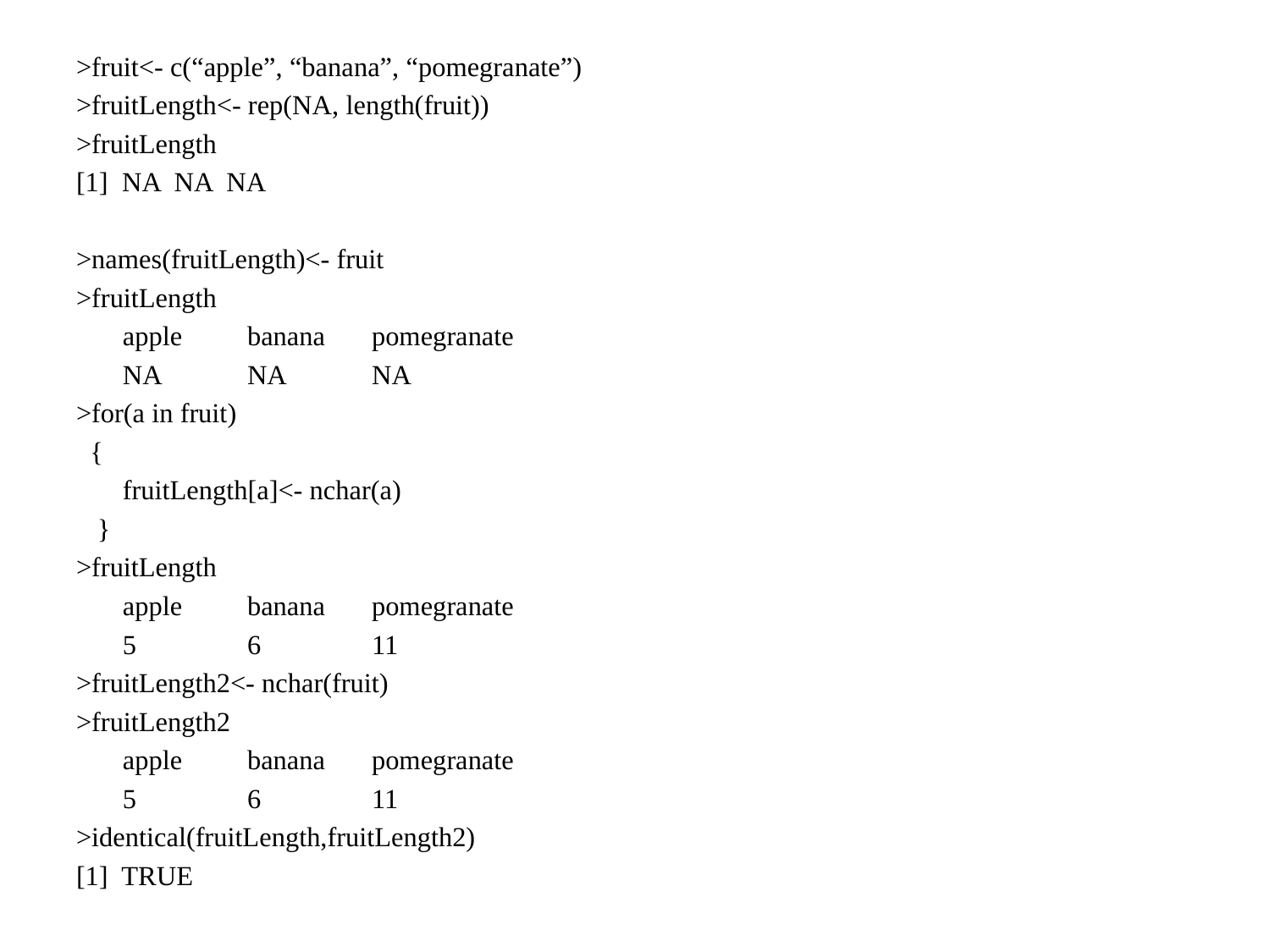

>fruit<- c(“apple”, “banana”, “pomegranate”)
>fruitLength<- rep(NA, length(fruit))
>fruitLength
[1]  NA  NA  NA

>names(fruitLength)<- fruit
>fruitLength
	apple	banana	pomegranate
	NA	NA	NA
>for(a in fruit)
  {
	fruitLength[a]<- nchar(a)
   }
>fruitLength
	apple	banana	pomegranate
	5	6	11
>fruitLength2<- nchar(fruit)
>fruitLength2
	apple	banana	pomegranate
	5	6	11
>identical(fruitLength,fruitLength2)
[1]  TRUE